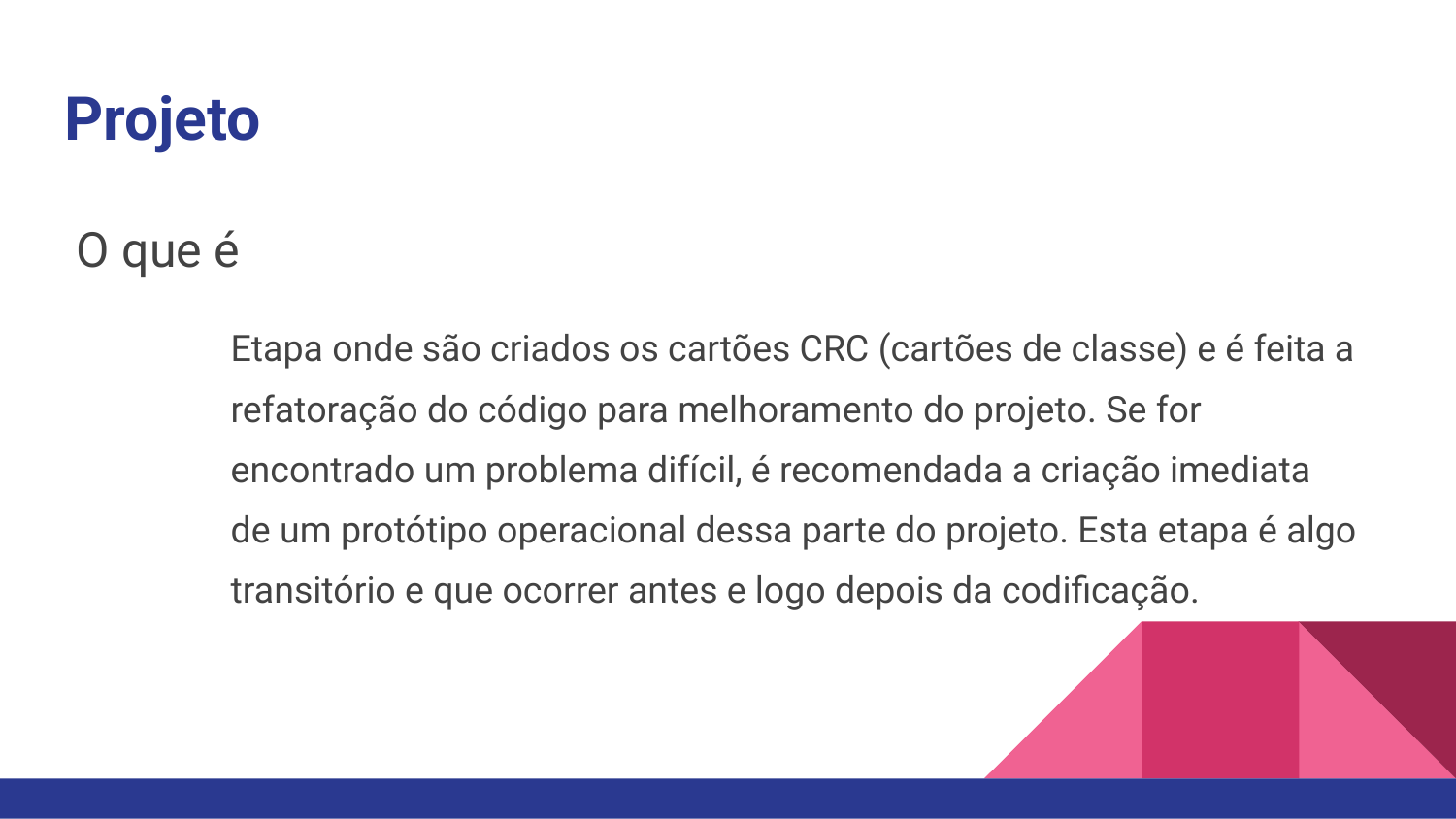

# Projeto
O que é

Etapa onde são criados os cartões CRC (cartões de classe) e é feita a refatoração do código para melhoramento do projeto. Se for encontrado um problema difícil, é recomendada a criação imediata de um protótipo operacional dessa parte do projeto. Esta etapa é algo transitório e que ocorrer antes e logo depois da codificação.